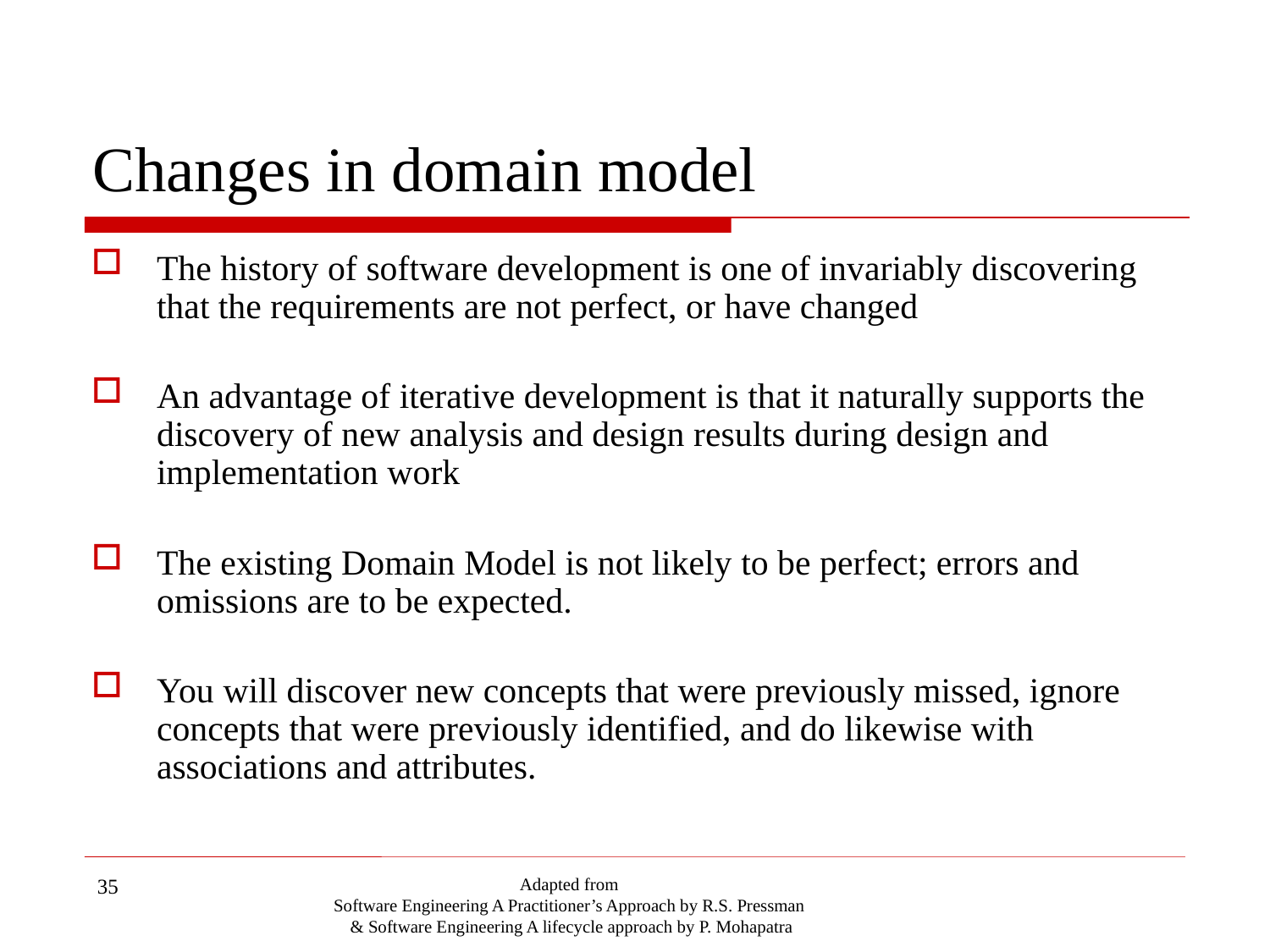

# Changes in domain model
The history of software development is one of invariably discovering that the requirements are not perfect, or have changed

An advantage of iterative development is that it naturally supports the discovery of new analysis and design results during design and implementation work

The existing Domain Model is not likely to be perfect; errors and omissions are to be expected.

You will discover new concepts that were previously missed, ignore concepts that were previously identified, and do likewise with associations and attributes.

35
Adapted from
Software Engineering A Practitioner’s Approach by R.S. Pressman
& Software Engineering A lifecycle approach by P. Mohapatra